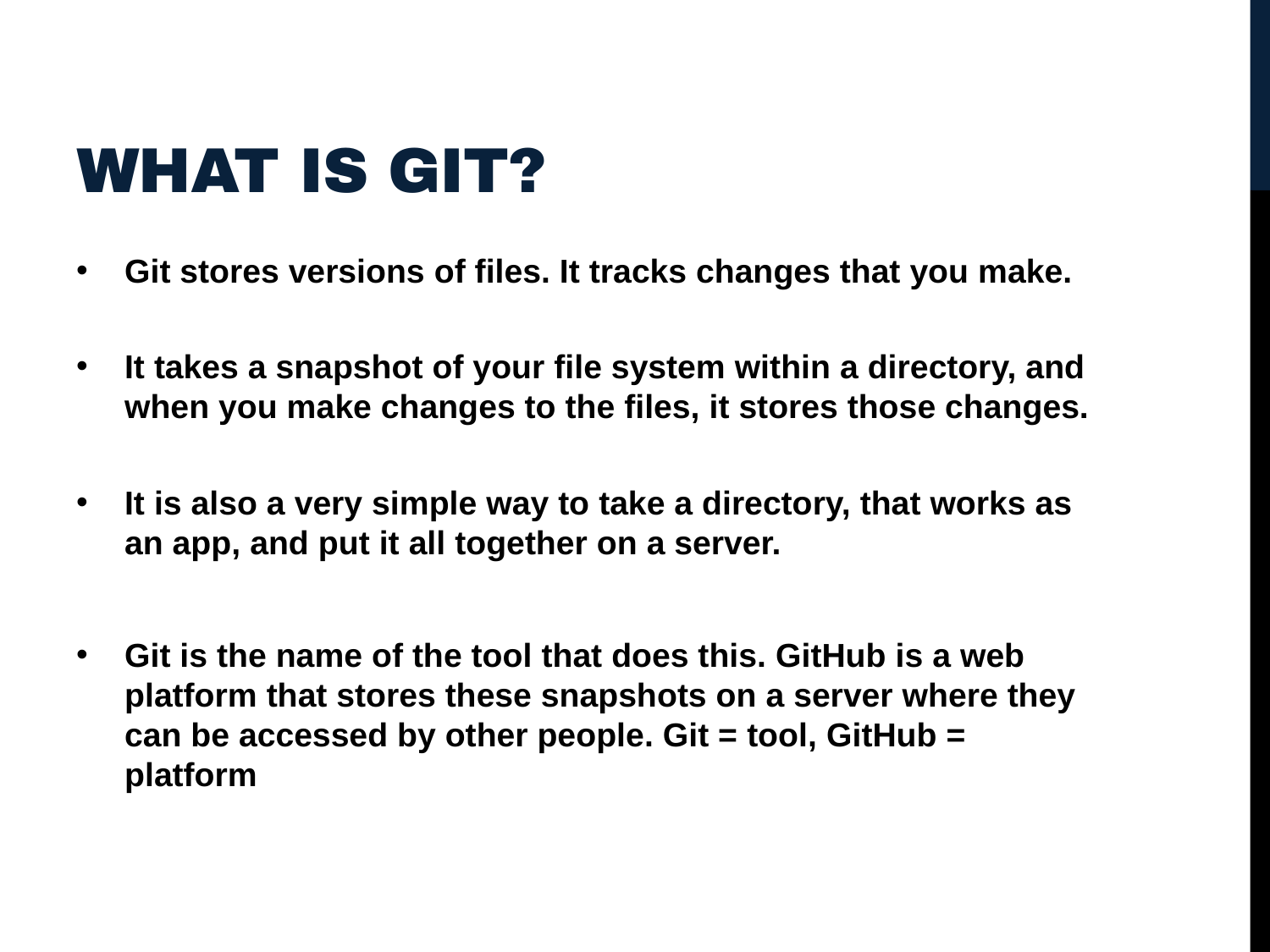

# What is git?
Git stores versions of files. It tracks changes that you make.
It takes a snapshot of your file system within a directory, and when you make changes to the files, it stores those changes.
It is also a very simple way to take a directory, that works as an app, and put it all together on a server.

Git is the name of the tool that does this. GitHub is a web platform that stores these snapshots on a server where they can be accessed by other people. Git = tool, GitHub = platform